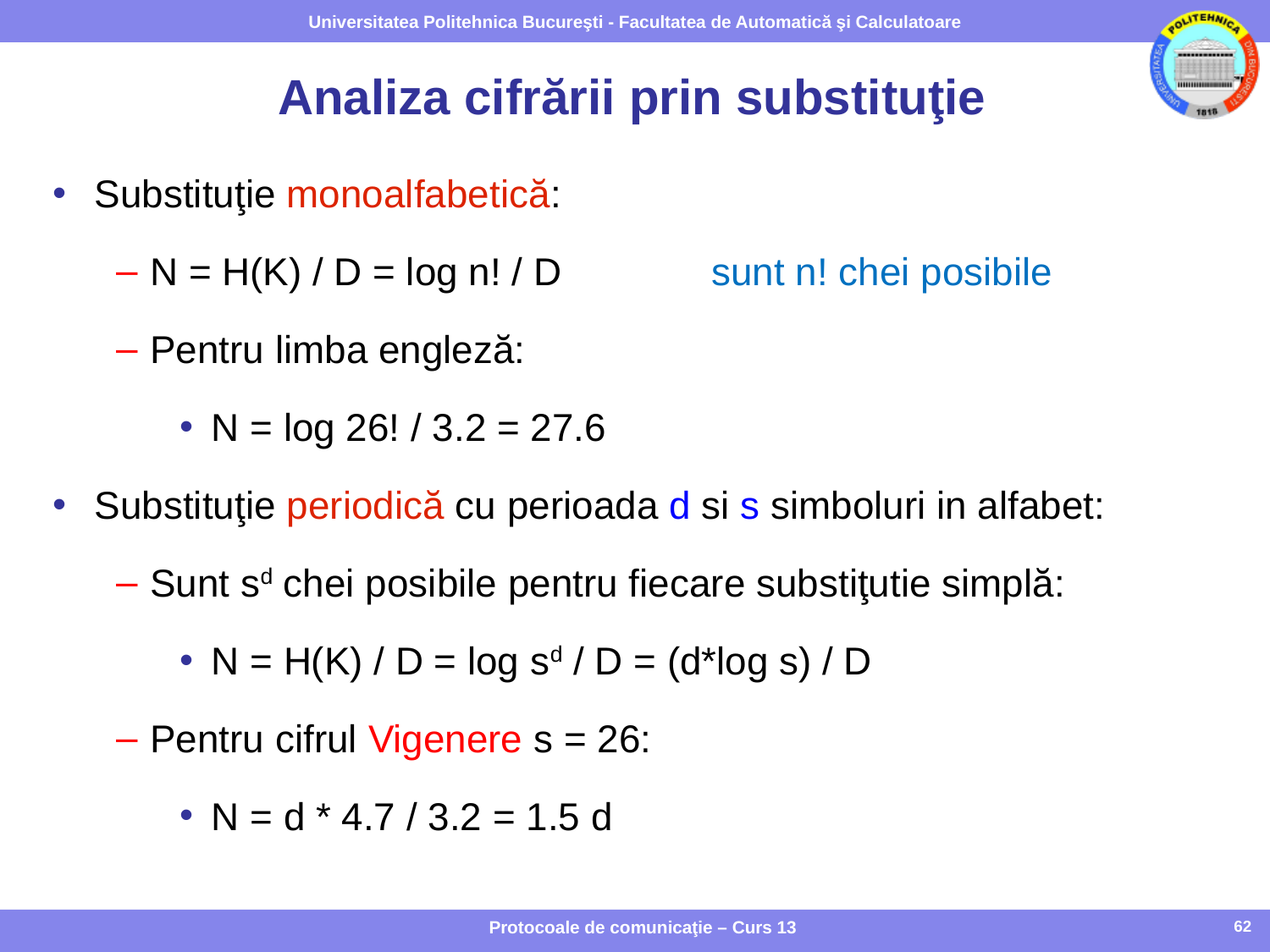

# Analiza cifrării prin substituţie
Substituţie monoalfabetică:
N = H(K) / D = log n! / D			sunt n! chei posibile
Pentru limba engleză:
N = log 26! / 3.2 = 27.6
Substituţie periodică cu perioada d si s simboluri in alfabet:
Sunt sd chei posibile pentru fiecare substiţutie simplă:
N = H(K) / D = log sd / D = (d*log s) / D
Pentru cifrul Vigenere s = 26:
N = d * 4.7 / 3.2 = 1.5 d
Protocoale de comunicaţie – Curs 13
62